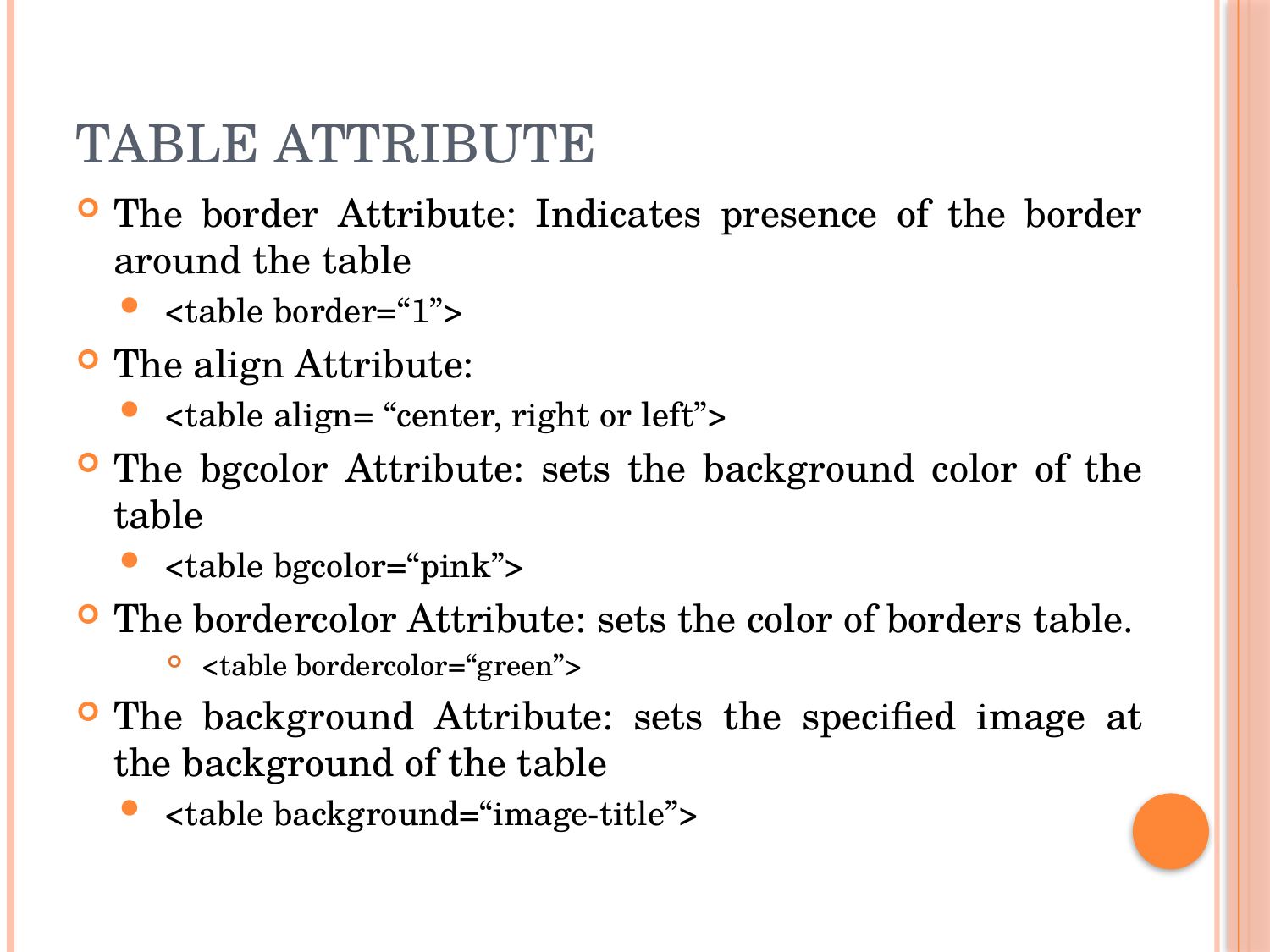

# Table Attribute
The border Attribute: Indicates presence of the border around the table
<table border=“1”>
The align Attribute:
<table align= “center, right or left”>
The bgcolor Attribute: sets the background color of the table
<table bgcolor=“pink”>
The bordercolor Attribute: sets the color of borders table.
<table bordercolor=“green”>
The background Attribute: sets the specified image at the background of the table
<table background=“image-title”>